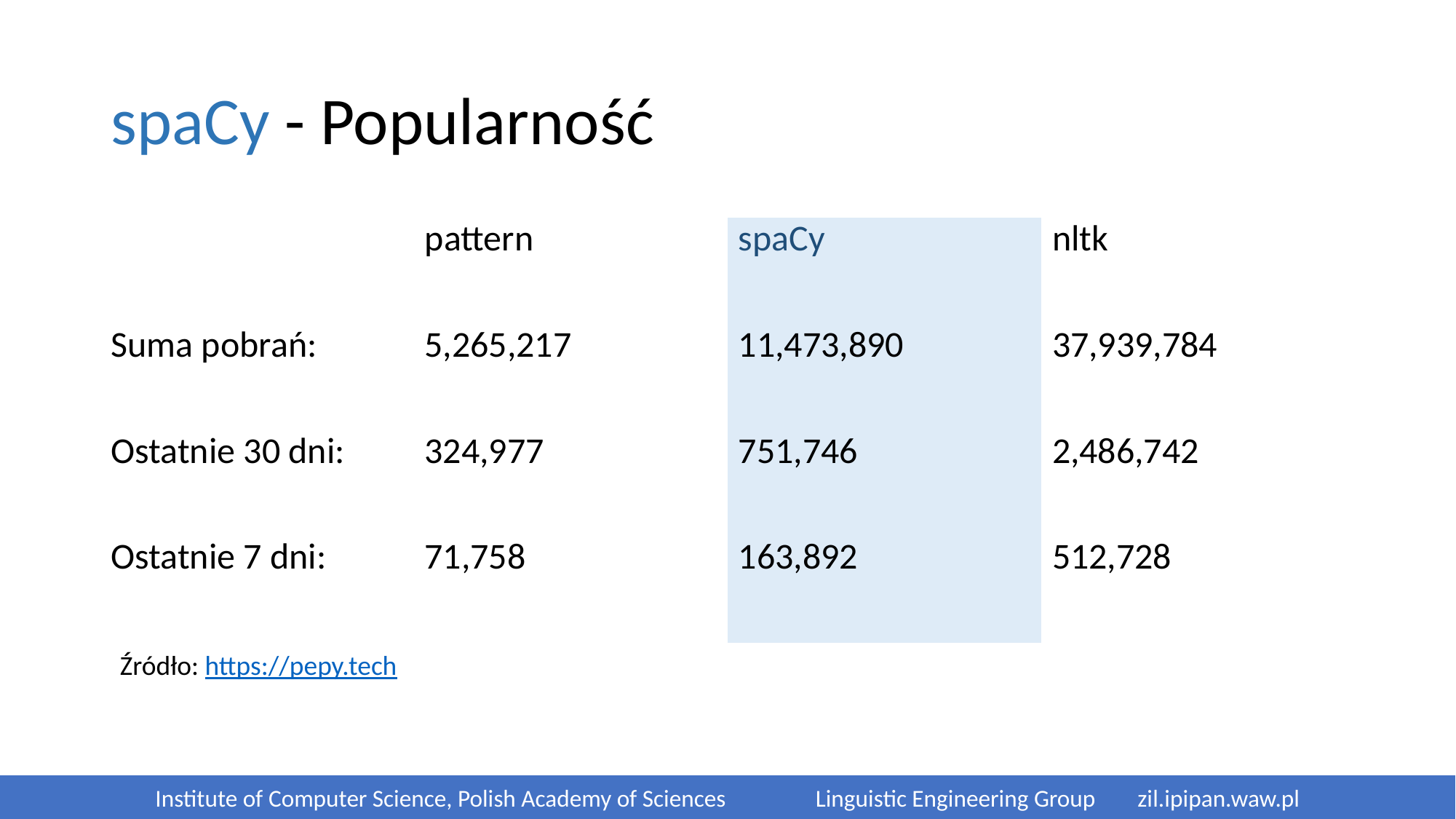

# spaCy - Popularność
|  | pattern | spaCy | nltk |
| --- | --- | --- | --- |
| Suma pobrań: | 5,265,217 | 11,473,890 | 37,939,784 |
| Ostatnie 30 dni: | 324,977 | 751,746 | 2,486,742 |
| Ostatnie 7 dni: | 71,758 | 163,892 | 512,728 |
Źródło: https://pepy.tech
Institute of Computer Science, Polish Academy of Sciences	 Linguistic Engineering Group 	zil.ipipan.waw.pl